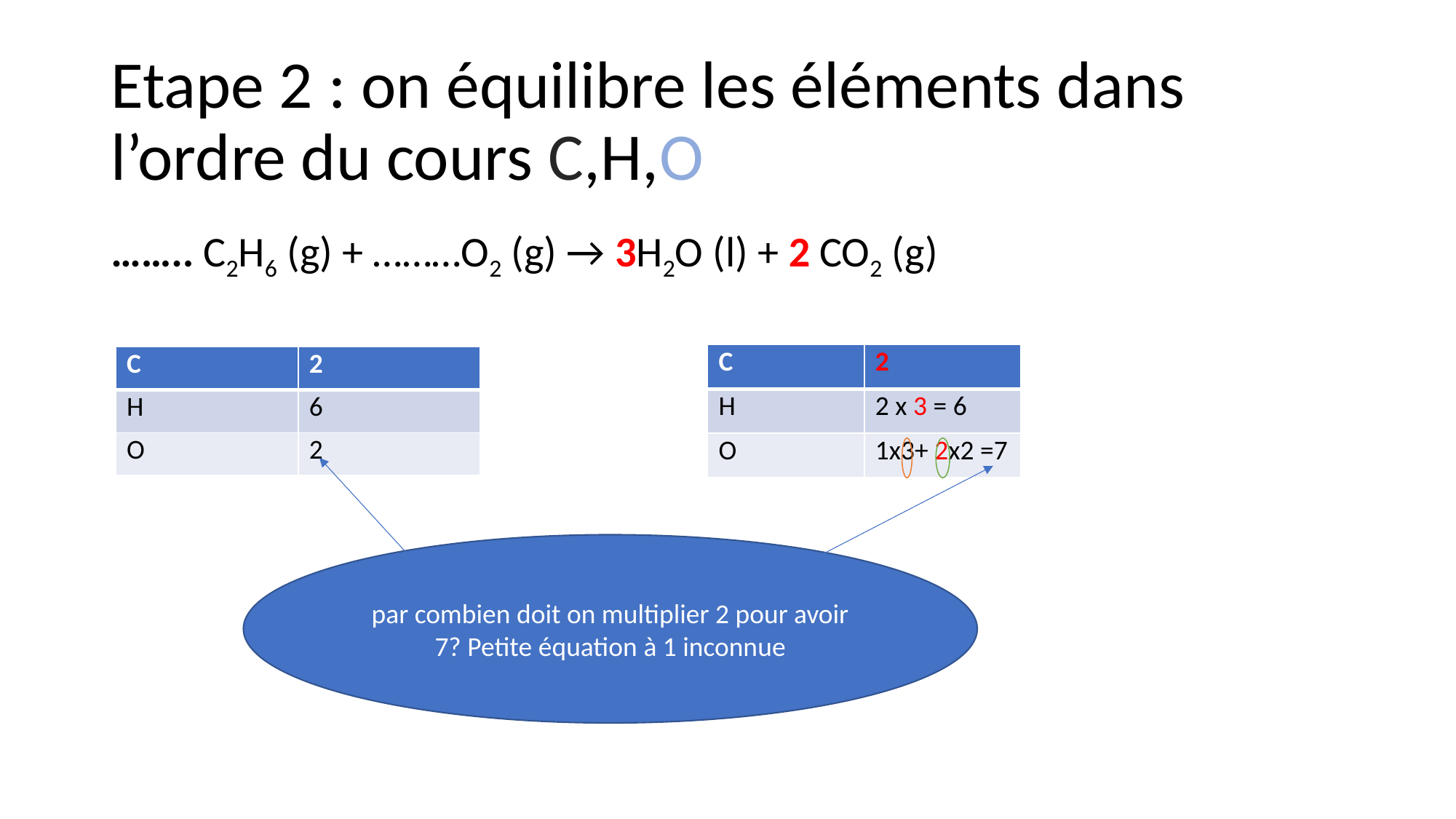

# Etape 2 : on équilibre les éléments dans l’ordre du cours C,H,O
…….. C2H6 (g) + ………O2 (g) → 3H2O (l) + 2 CO2 (g)

| C | 2 |
| --- | --- |
| H | 2 x 3 = 6 |
| O | 1x3+ 2x2 =7 |
| C | 2 |
| --- | --- |
| H | 6 |
| O | 2 |

par combien doit on multiplier 2 pour avoir 7? Petite équation à 1 inconnue